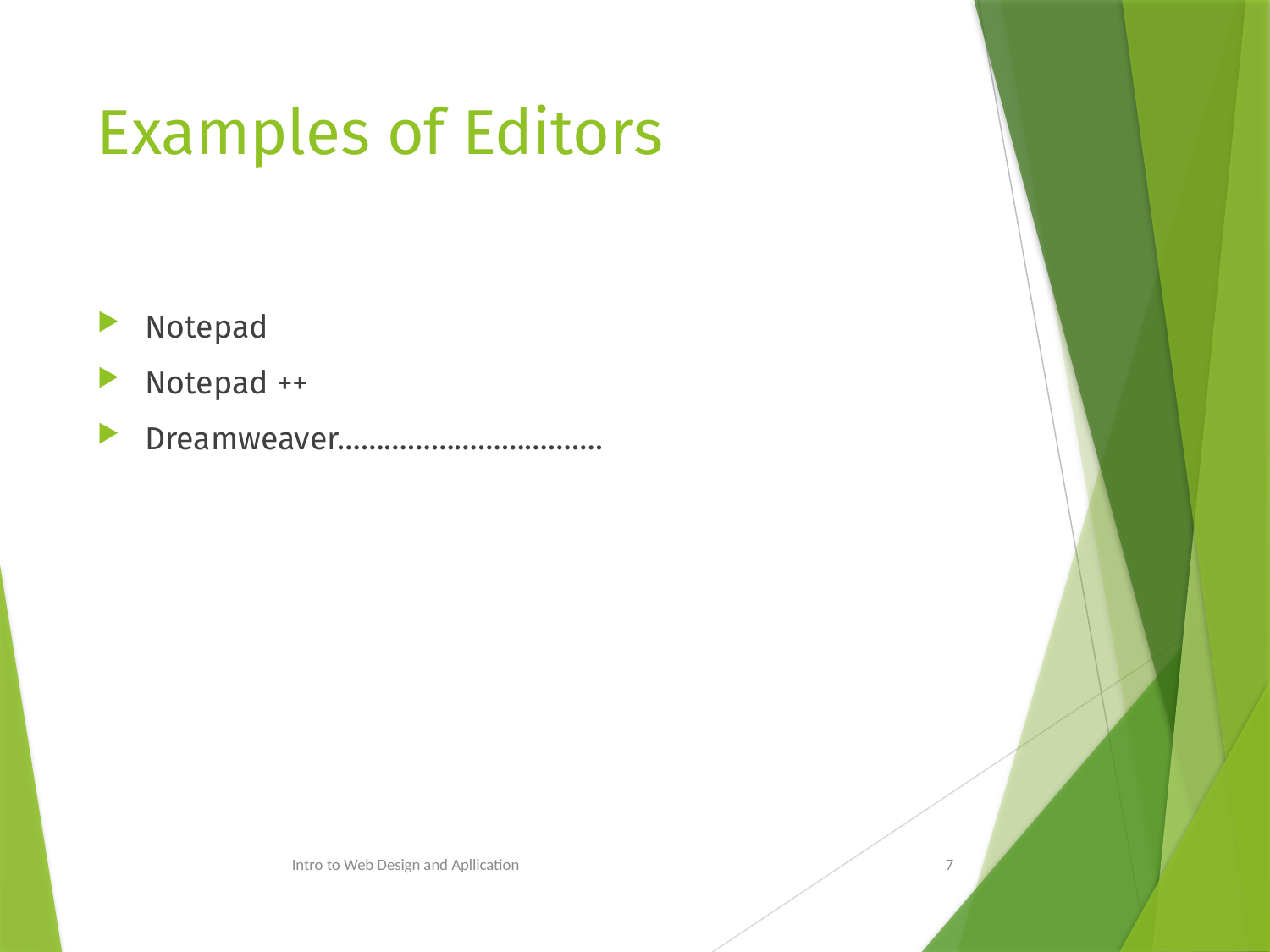

# Examples of Editors
Notepad
Notepad ++
Dreamweaver…………………………….

Intro to Web Design and Apllication
7